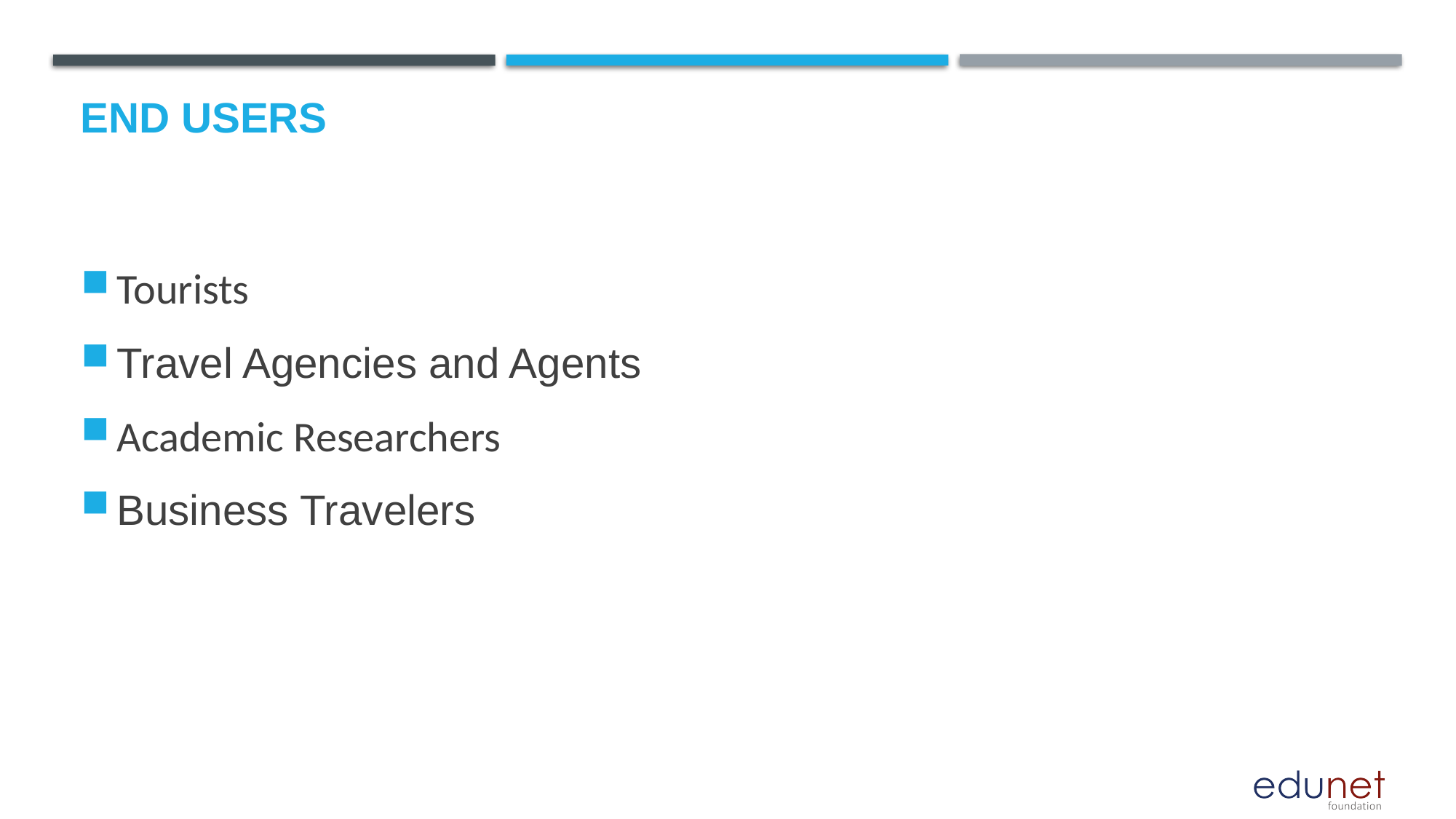

# End users

Tourists
Travel Agencies and Agents
Academic Researchers
Business Travelers